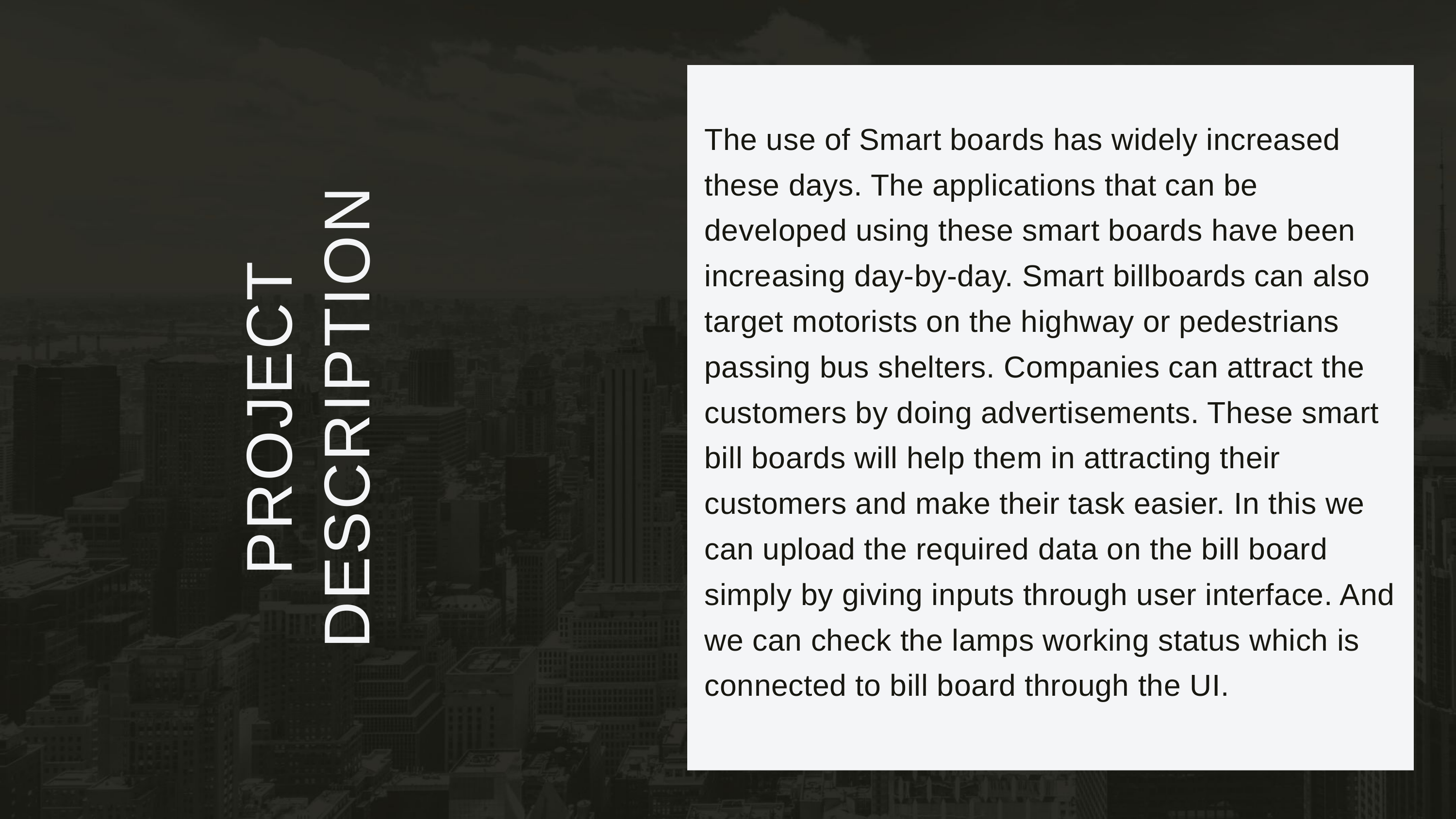

The use of Smart boards has widely increased these days. The applications that can be developed using these smart boards have been increasing day-by-day. Smart billboards can also target motorists on the highway or pedestrians passing bus shelters. Companies can attract the customers by doing advertisements. These smart bill boards will help them in attracting their customers and make their task easier. In this we can upload the required data on the bill board simply by giving inputs through user interface. And we can check the lamps working status which is connected to bill board through the UI.
PROJECT DESCRIPTION